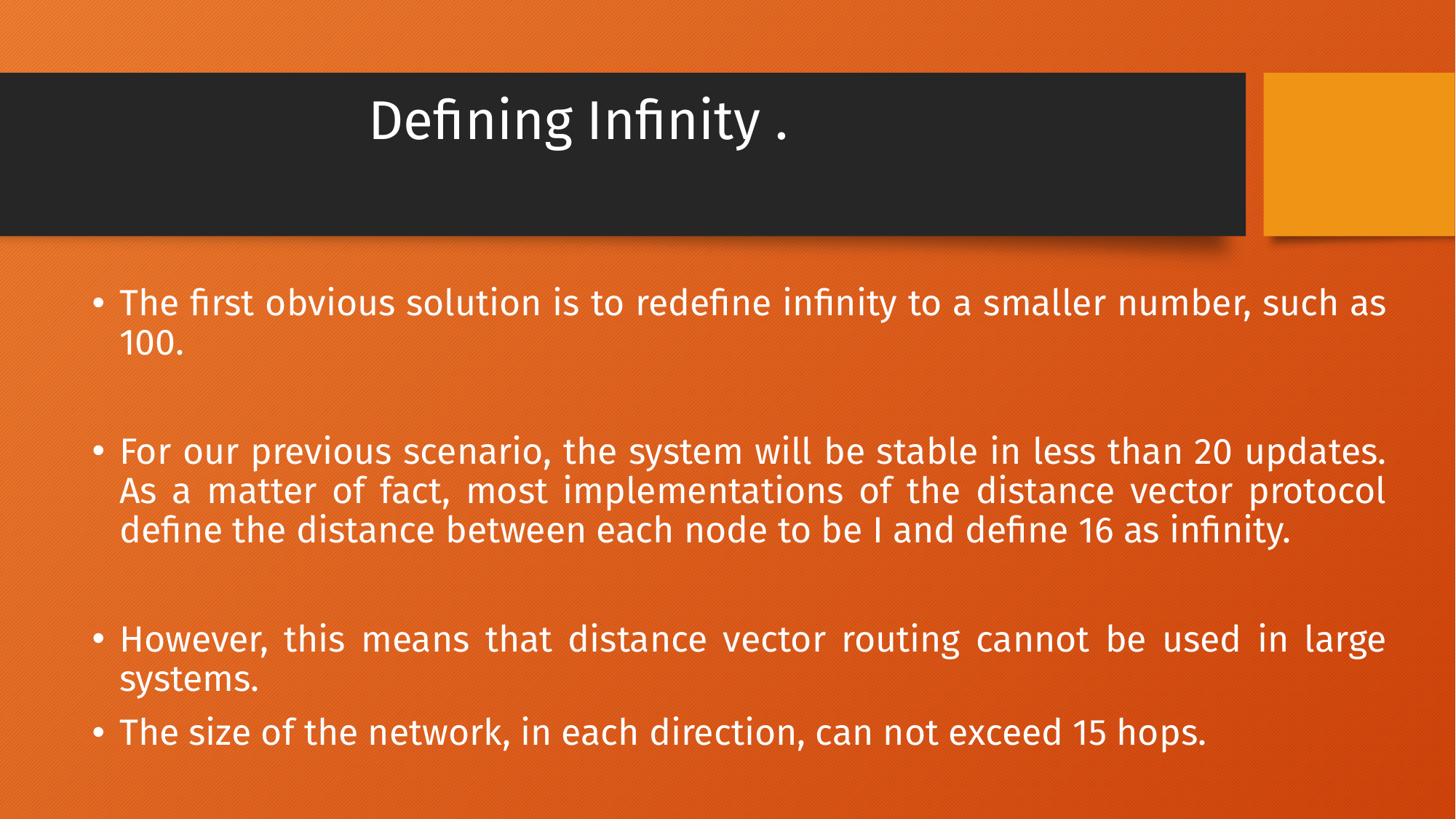

# Defining Infinity .
The first obvious solution is to redefine infinity to a smaller number, such as 100.

For our previous scenario, the system will be stable in less than 20 updates. As a matter of fact, most implementations of the distance vector protocol define the distance between each node to be I and define 16 as infinity.

However, this means that distance vector routing cannot be used in large systems.
The size of the network, in each direction, can not exceed 15 hops.